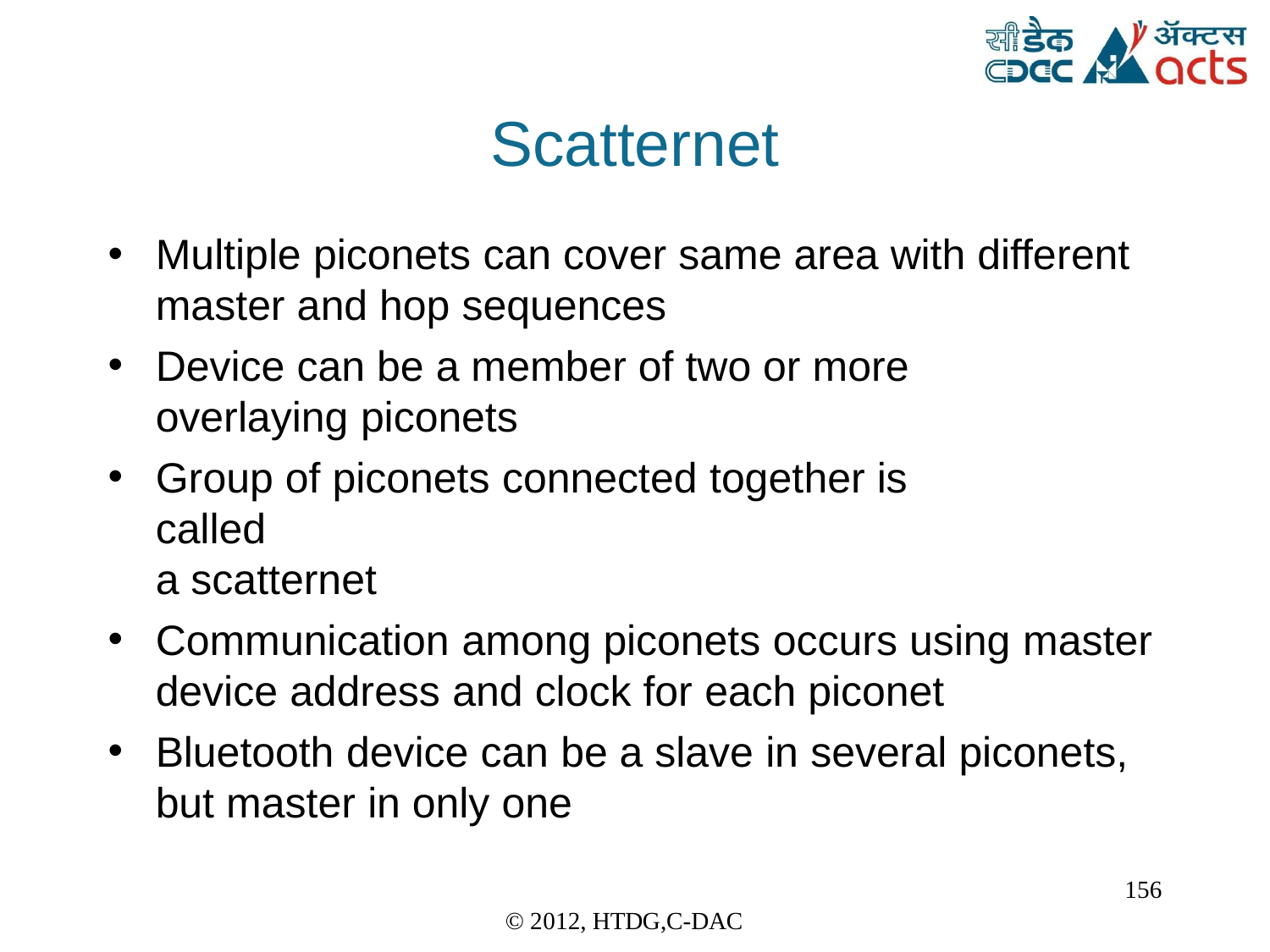

# Scatternet
Multiple piconets can cover same area with different
master and hop sequences

Device can be a member of two or more overlaying piconets

Group of piconets connected together is called
a scatternet

Communication among piconets occurs using master device address and clock for each piconet

Bluetooth device can be a slave in several piconets,
but master in only one
156
© 2012, HTDG,C-DAC